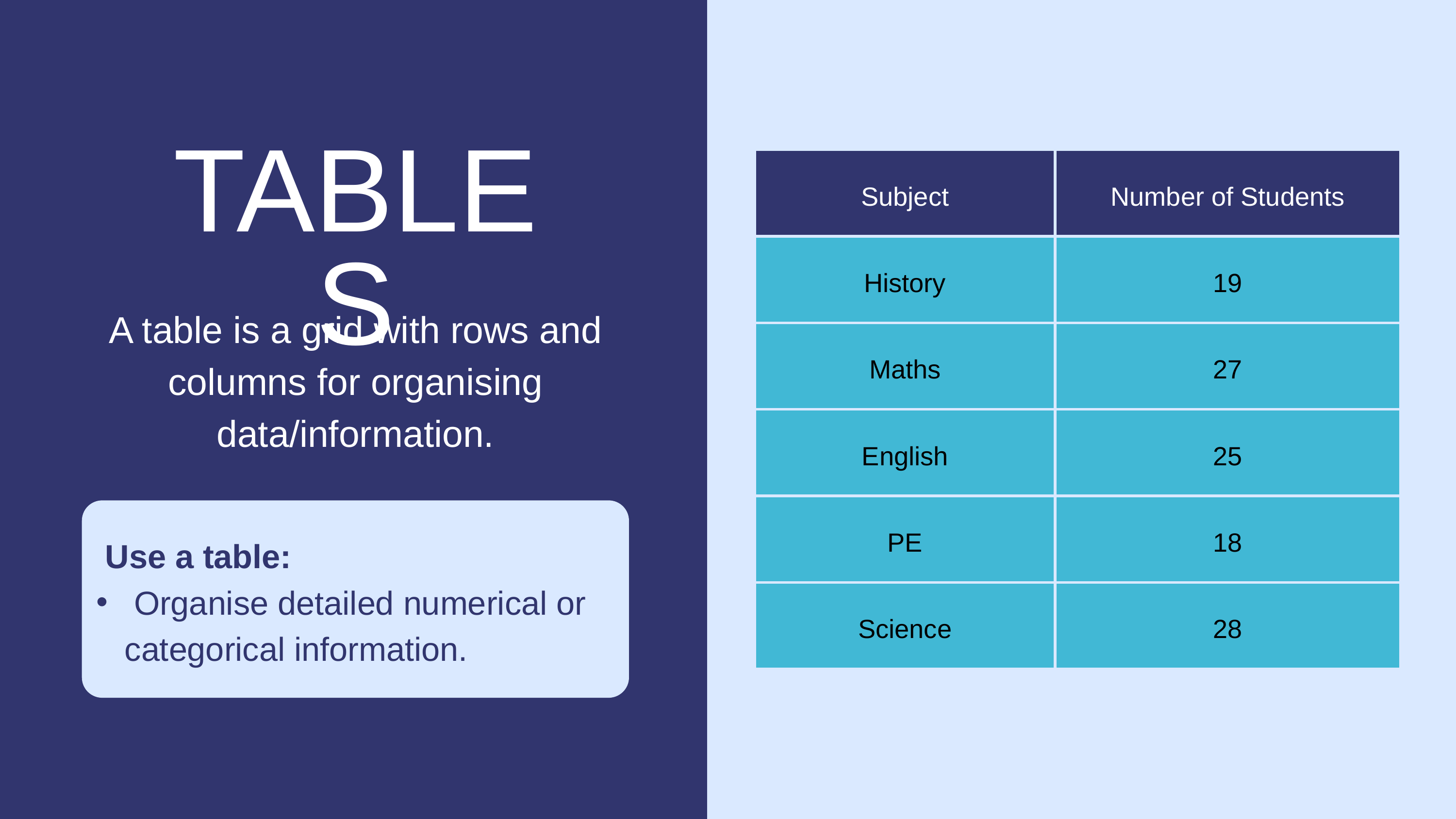

TABLES
| Subject | Number of Students |
| --- | --- |
| History | 19 |
| Maths | 27 |
| English | 25 |
| PE | 18 |
| Science | 28 |
A table is a grid with rows and columns for organising data/information.

    Use a table:
 Organise detailed numerical or categorical information.